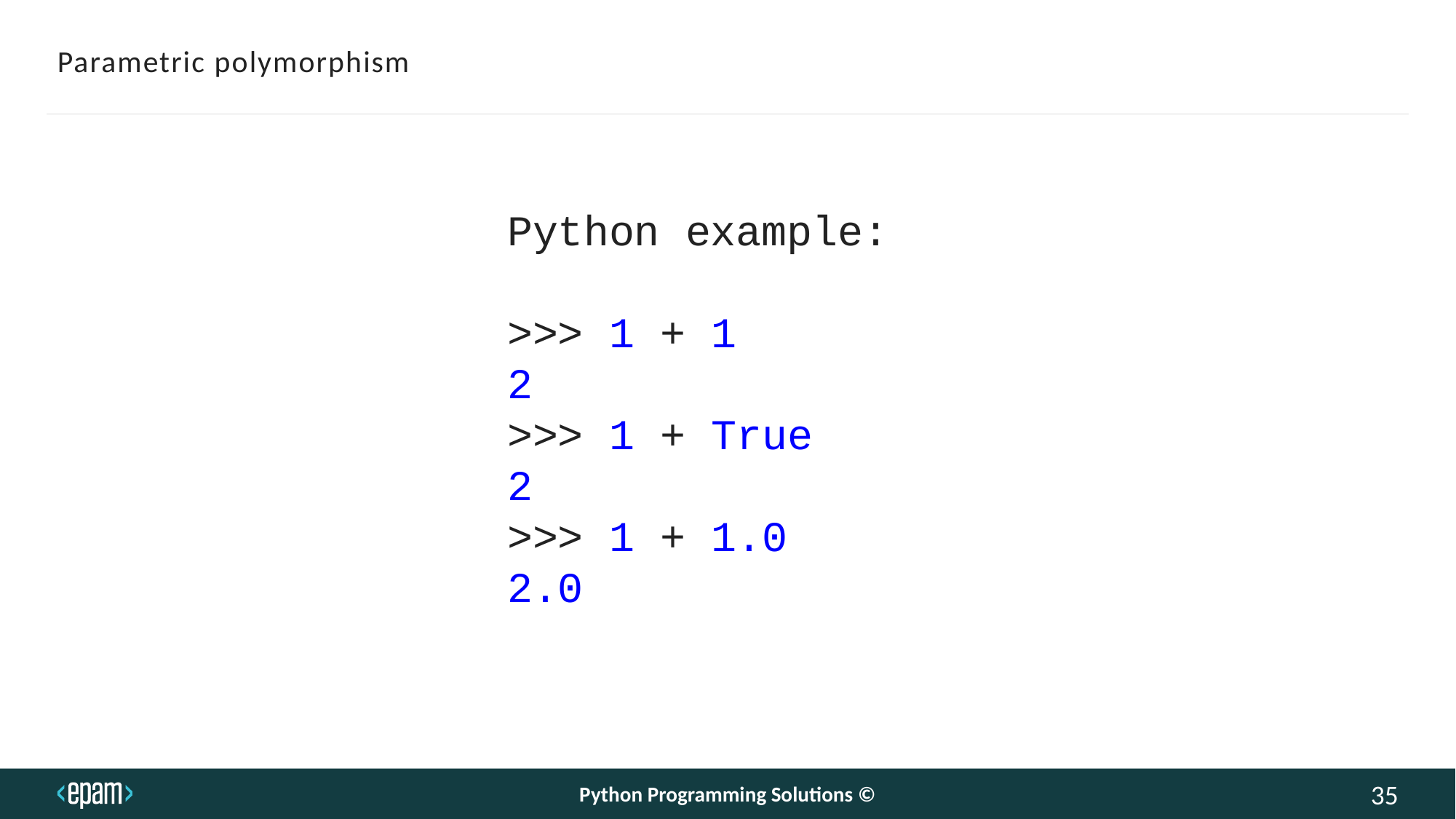

# Parametric polymorphism
Python example:

>>> 1 + 1
2
>>> 1 + True
2
>>> 1 + 1.0
2.0
Python Programming Solutions ©
35